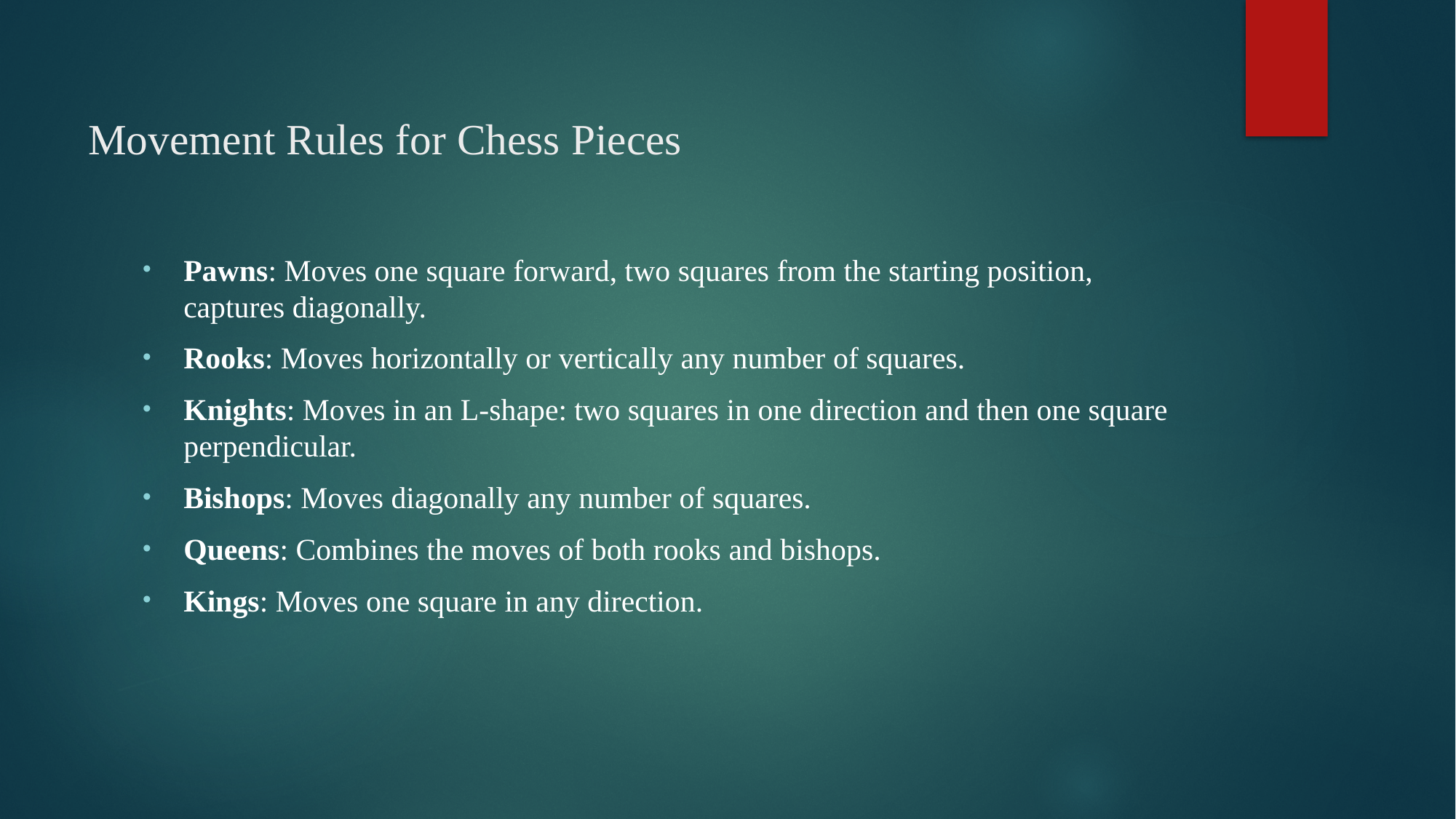

# Movement Rules for Chess Pieces
Pawns: Moves one square forward, two squares from the starting position, captures diagonally.
Rooks: Moves horizontally or vertically any number of squares.
Knights: Moves in an L-shape: two squares in one direction and then one square perpendicular.
Bishops: Moves diagonally any number of squares.
Queens: Combines the moves of both rooks and bishops.
Kings: Moves one square in any direction.